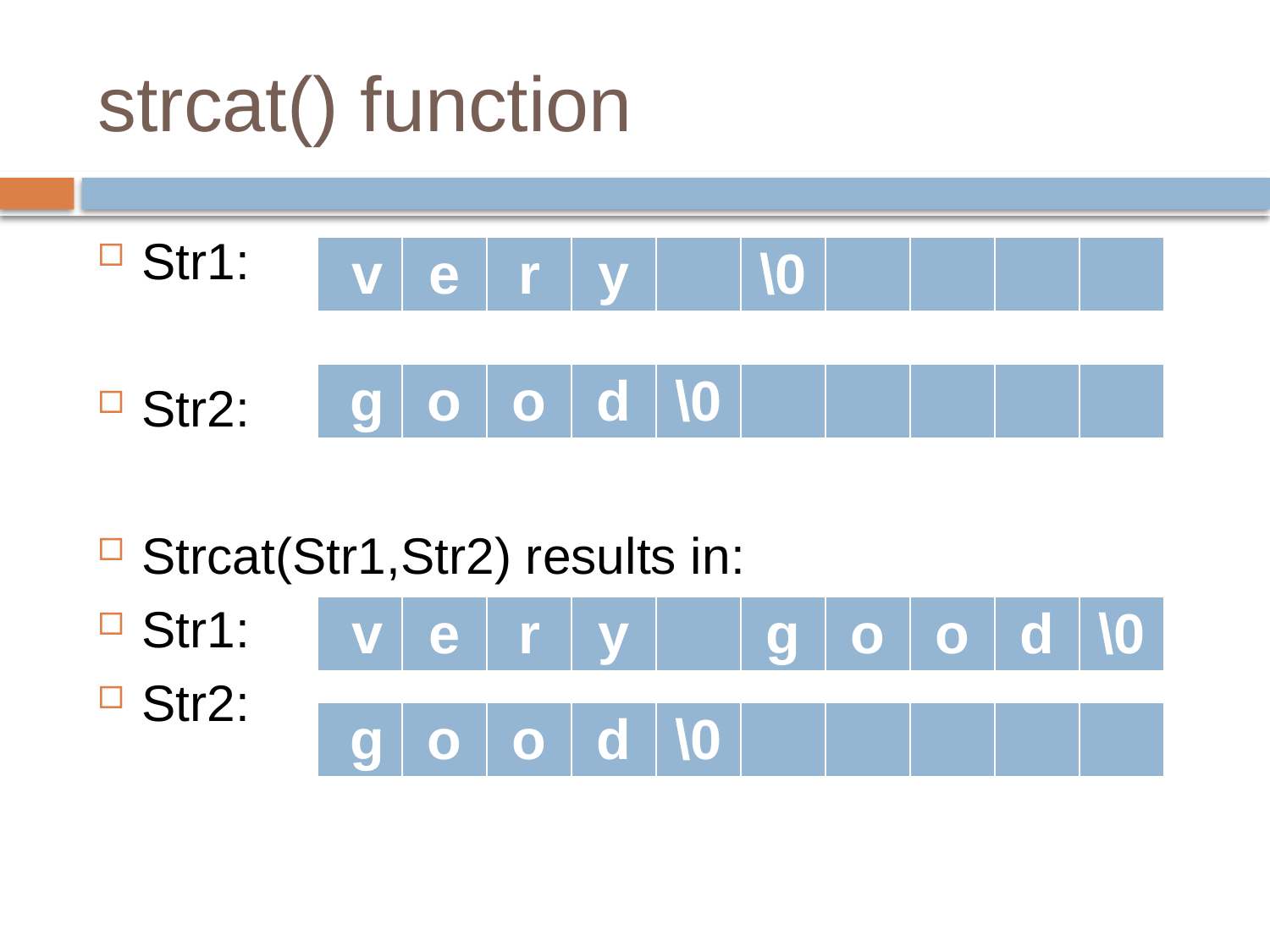

# strcat() function
Str1:

Str2:

Strcat(Str1,Str2) results in:
Str1:
Str2:
| v | e | r | y |  | \0 |  |  |  |  |
| --- | --- | --- | --- | --- | --- | --- | --- | --- | --- |
| g | o | o | d | \0 |  |  |  |  |  |
| --- | --- | --- | --- | --- | --- | --- | --- | --- | --- |
| v | e | r | y |  | g | o | o | d | \0 |
| --- | --- | --- | --- | --- | --- | --- | --- | --- | --- |
| g | o | o | d | \0 |  |  |  |  |  |
| --- | --- | --- | --- | --- | --- | --- | --- | --- | --- |